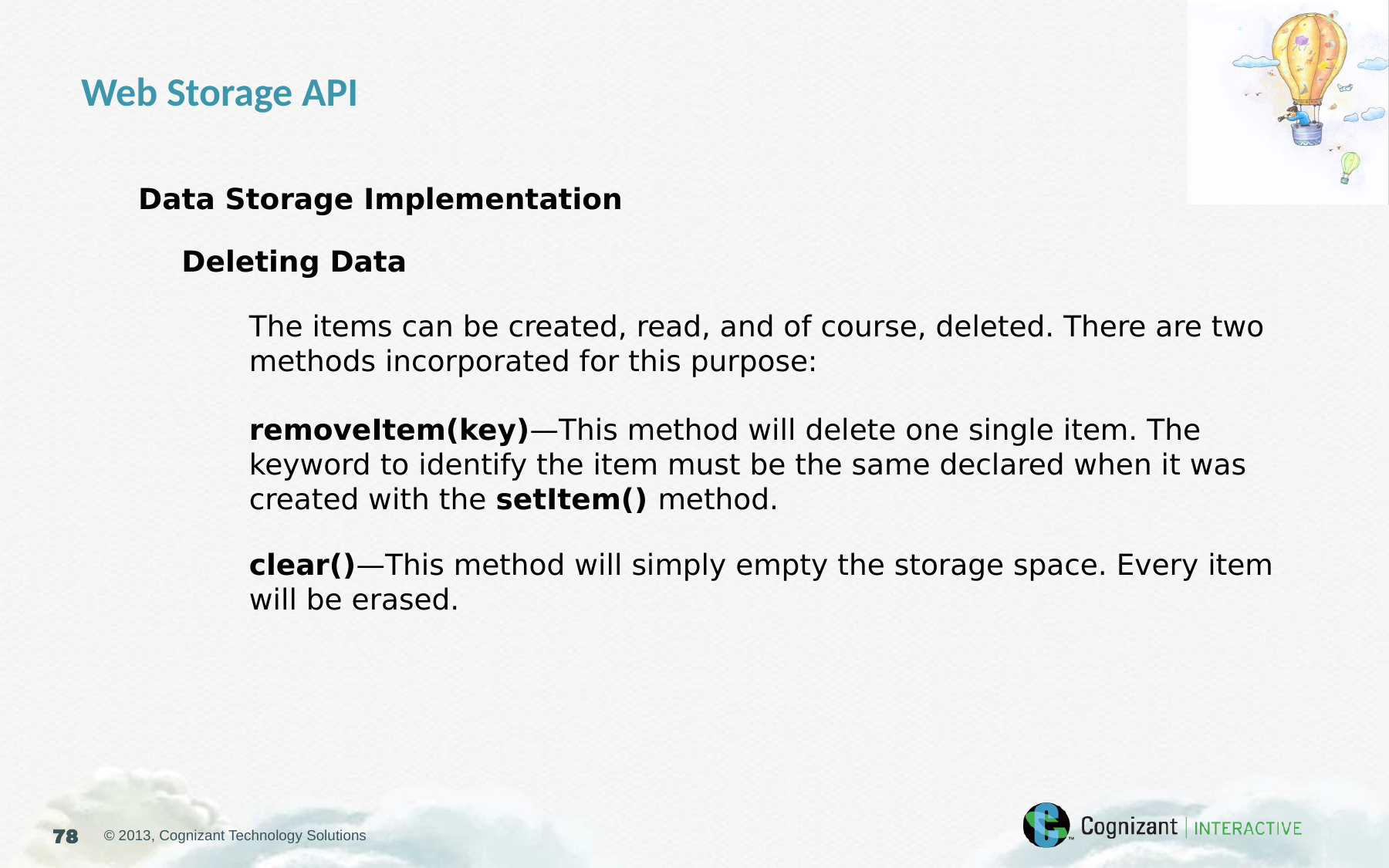

Web Storage API
Data Storage Implementation
Deleting Data
The items can be created, read, and of course, deleted. There are two methods incorporated for this purpose:
removeItem(key)—This method will delete one single item. The keyword to identify the item must be the same declared when it was created with the setItem() method.
clear()—This method will simply empty the storage space. Every item will be erased.